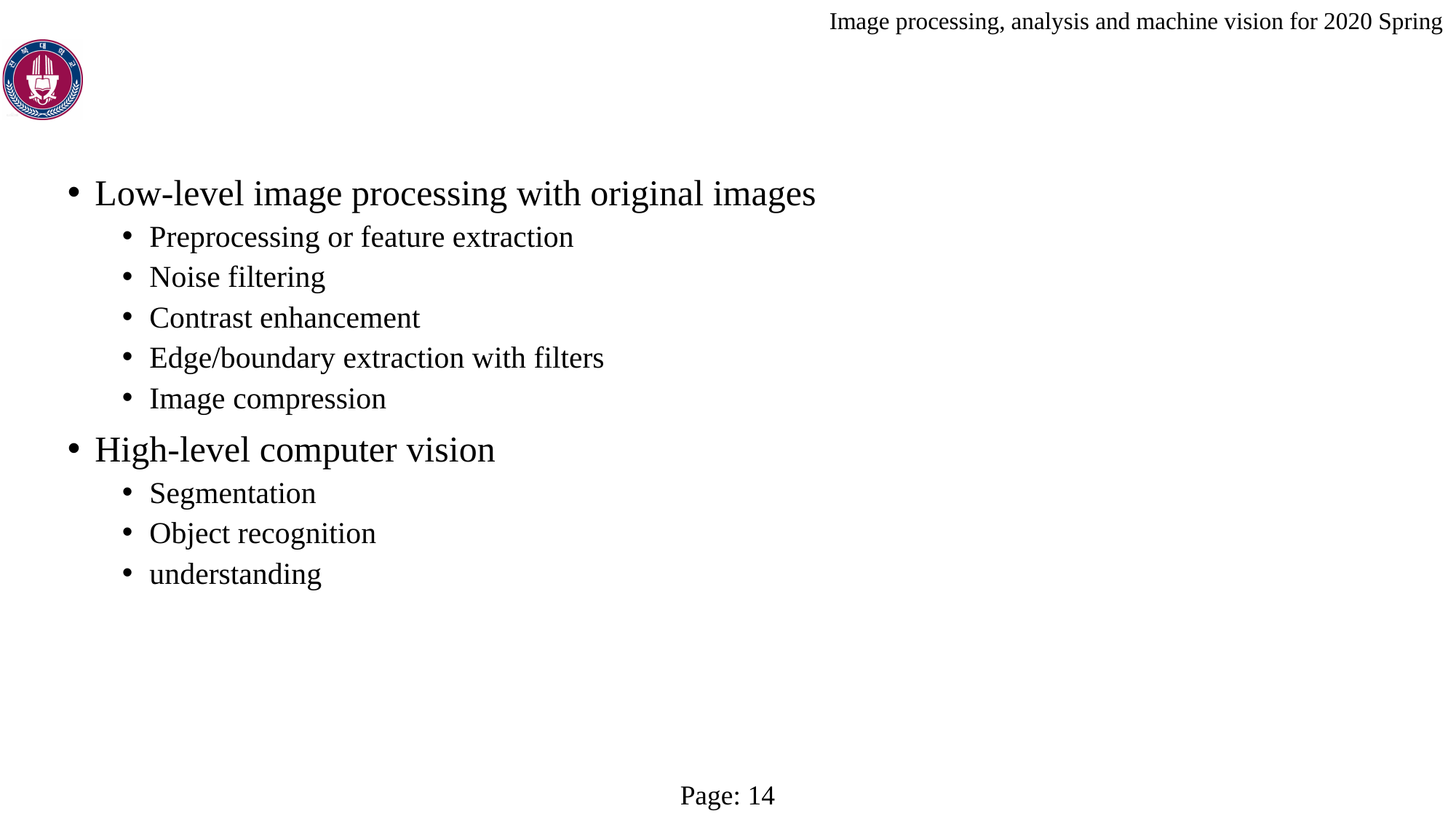

Low-level image processing with original images
Preprocessing or feature extraction
Noise filtering
Contrast enhancement
Edge/boundary extraction with filters
Image compression
High-level computer vision
Segmentation
Object recognition
understanding